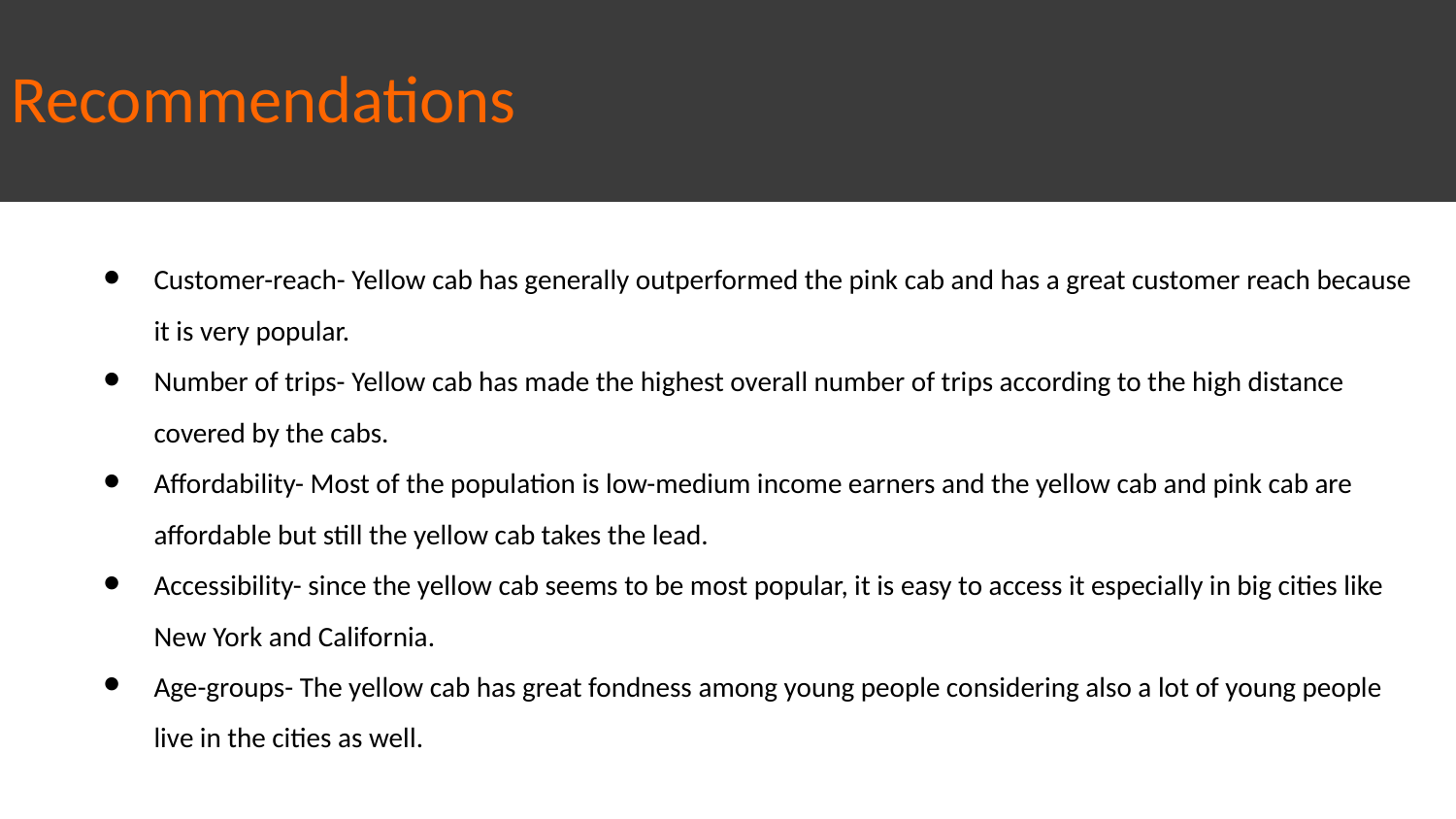

# Recommendations
Customer-reach- Yellow cab has generally outperformed the pink cab and has a great customer reach because it is very popular.
Number of trips- Yellow cab has made the highest overall number of trips according to the high distance covered by the cabs.
Affordability- Most of the population is low-medium income earners and the yellow cab and pink cab are affordable but still the yellow cab takes the lead.
Accessibility- since the yellow cab seems to be most popular, it is easy to access it especially in big cities like New York and California.
Age-groups- The yellow cab has great fondness among young people considering also a lot of young people live in the cities as well.